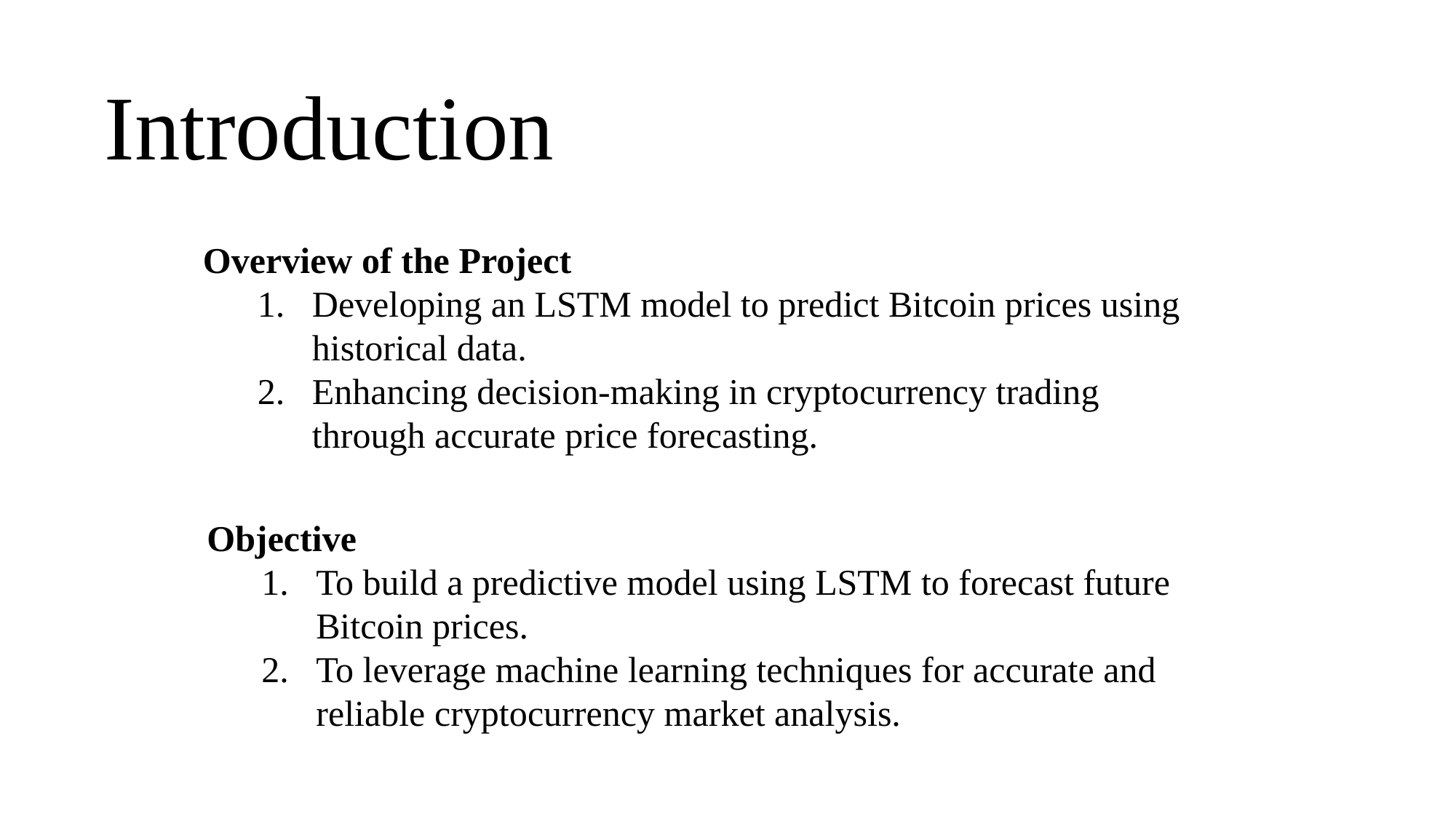

Introduction
Overview of the Project
Developing an LSTM model to predict Bitcoin prices using historical data.
Enhancing decision-making in cryptocurrency trading through accurate price forecasting.
Objective
To build a predictive model using LSTM to forecast future Bitcoin prices.
To leverage machine learning techniques for accurate and reliable cryptocurrency market analysis.